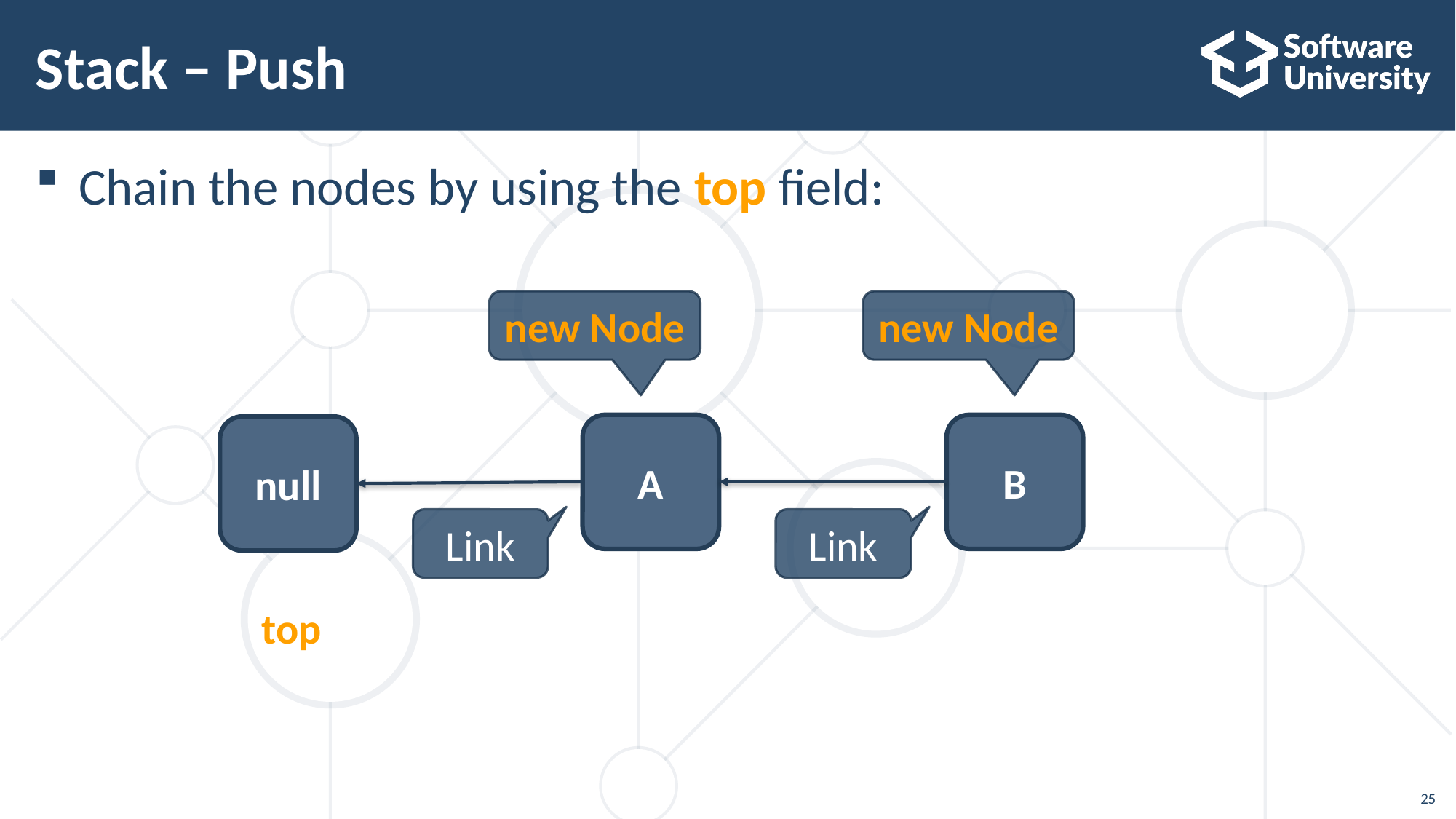

25
# Stack – Push
Chain the nodes by using the top field:
new Node
new Node
A
B
null
Link
Link
top